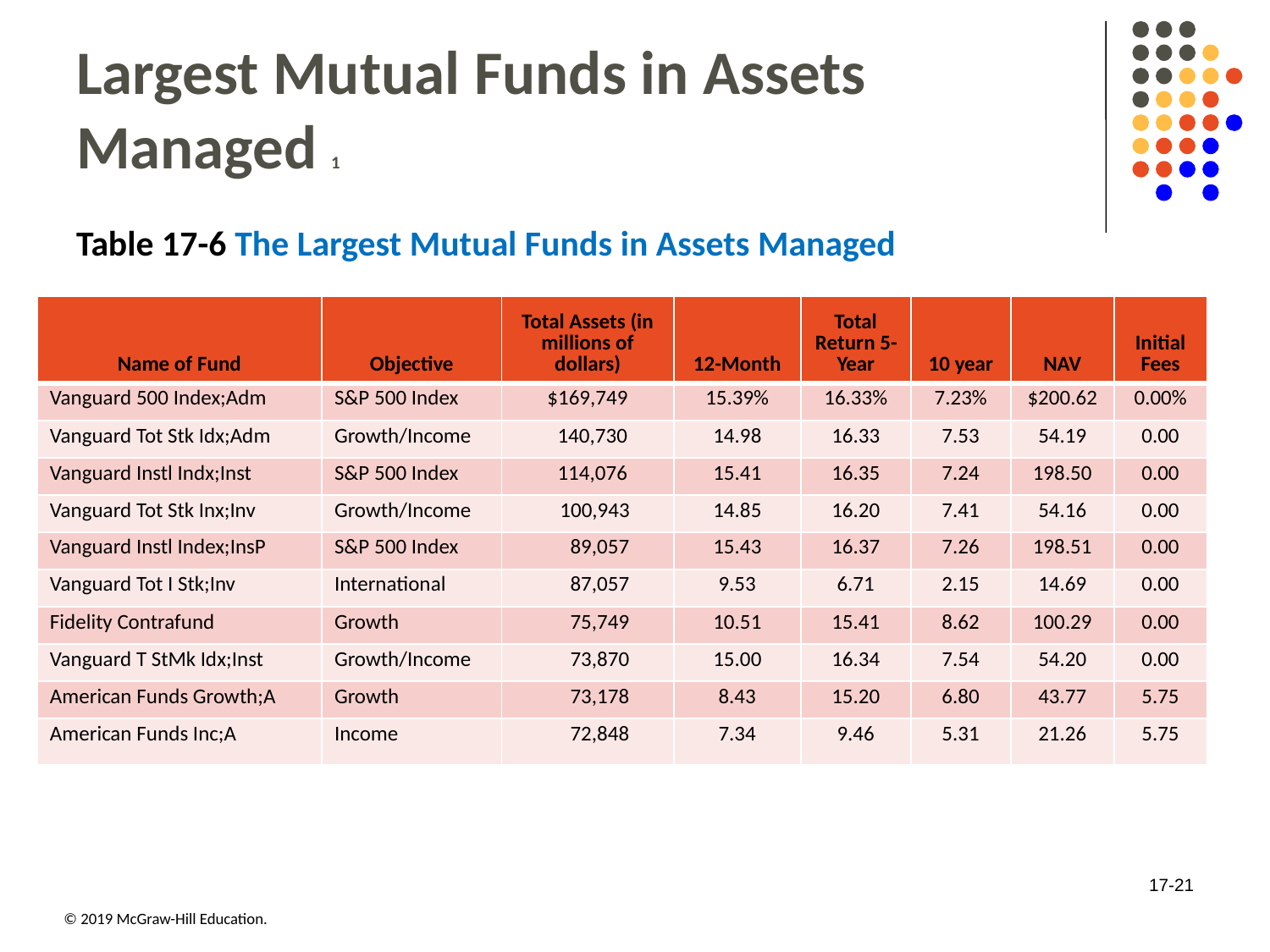

# Largest Mutual Funds in Assets Managed 1
Table 17-6 The Largest Mutual Funds in Assets Managed
| Name of Fund | Objective | Total Assets (in millions of dollars) | 12-Month | Total Return 5-Year | 10 year | NAV | Initial Fees |
| --- | --- | --- | --- | --- | --- | --- | --- |
| Vanguard 500 Index;Adm | S&P 500 Index | $169,749 | 15.39% | 16.33% | 7.23% | $200.62 | 0.00% |
| Vanguard Tot Stk Idx;Adm | Growth/Income | 140,730 | 14.98 | 16.33 | 7.53 | 54.19 | 0.00 |
| Vanguard Instl Indx;Inst | S&P 500 Index | 114,076 | 15.41 | 16.35 | 7.24 | 198.50 | 0.00 |
| Vanguard Tot Stk Inx;Inv | Growth/Income | 100,943 | 14.85 | 16.20 | 7.41 | 54.16 | 0.00 |
| Vanguard Instl Index;InsP | S&P 500 Index | 89,057 | 15.43 | 16.37 | 7.26 | 198.51 | 0.00 |
| Vanguard Tot I Stk;Inv | International | 87,057 | 9.53 | 6.71 | 2.15 | 14.69 | 0.00 |
| Fidelity Contrafund | Growth | 75,749 | 10.51 | 15.41 | 8.62 | 100.29 | 0.00 |
| Vanguard T StMk Idx;Inst | Growth/Income | 73,870 | 15.00 | 16.34 | 7.54 | 54.20 | 0.00 |
| American Funds Growth;A | Growth | 73,178 | 8.43 | 15.20 | 6.80 | 43.77 | 5.75 |
| American Funds Inc;A | Income | 72,848 | 7.34 | 9.46 | 5.31 | 21.26 | 5.75 |
17-21